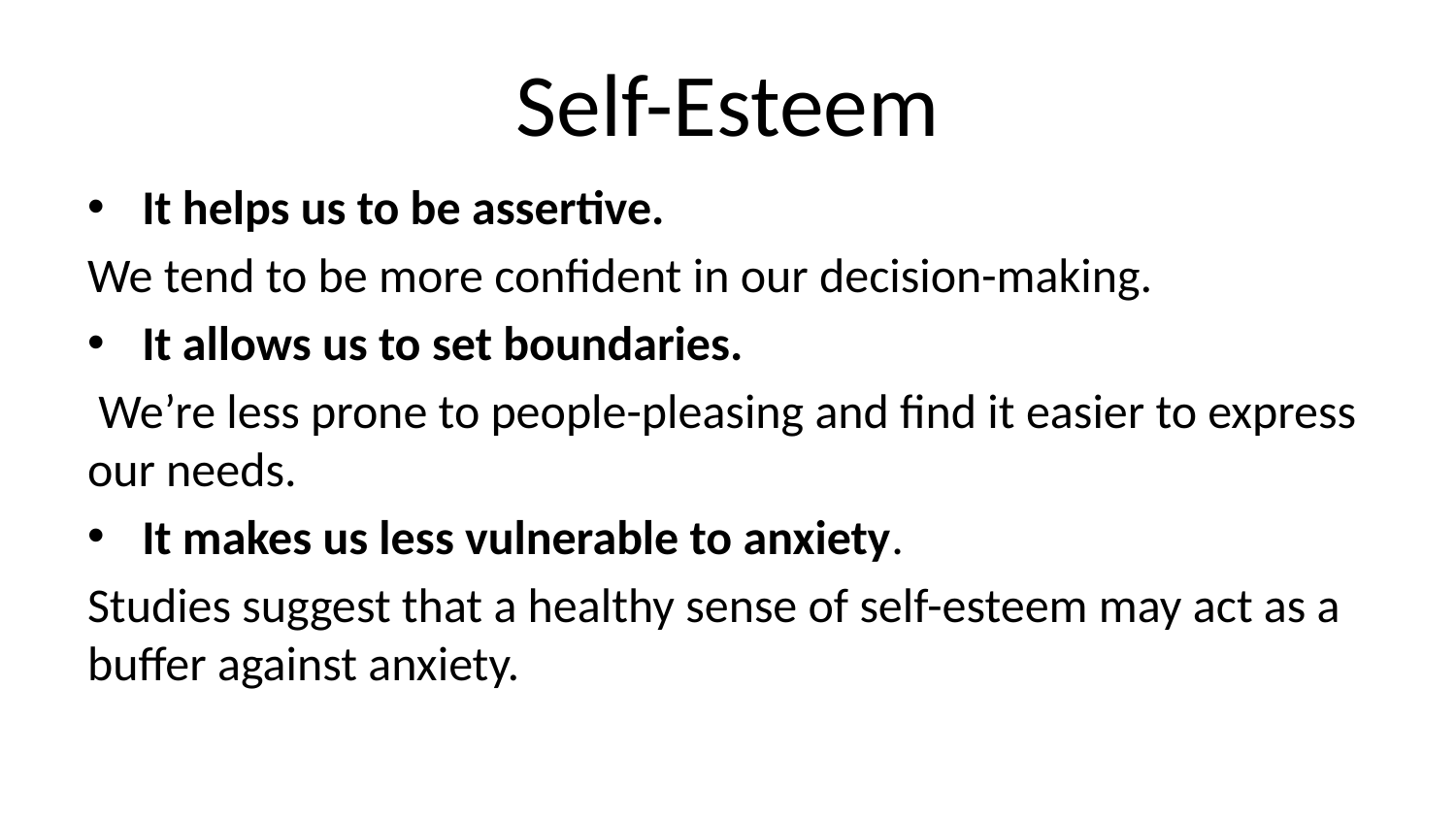

# Self-Esteem
It helps us to be assertive.
We tend to be more confident in our decision-making.
It allows us to set boundaries.
 We’re less prone to people-pleasing and find it easier to express our needs.
It makes us less vulnerable to anxiety.
Studies suggest that a healthy sense of self-esteem may act as a buffer against anxiety.